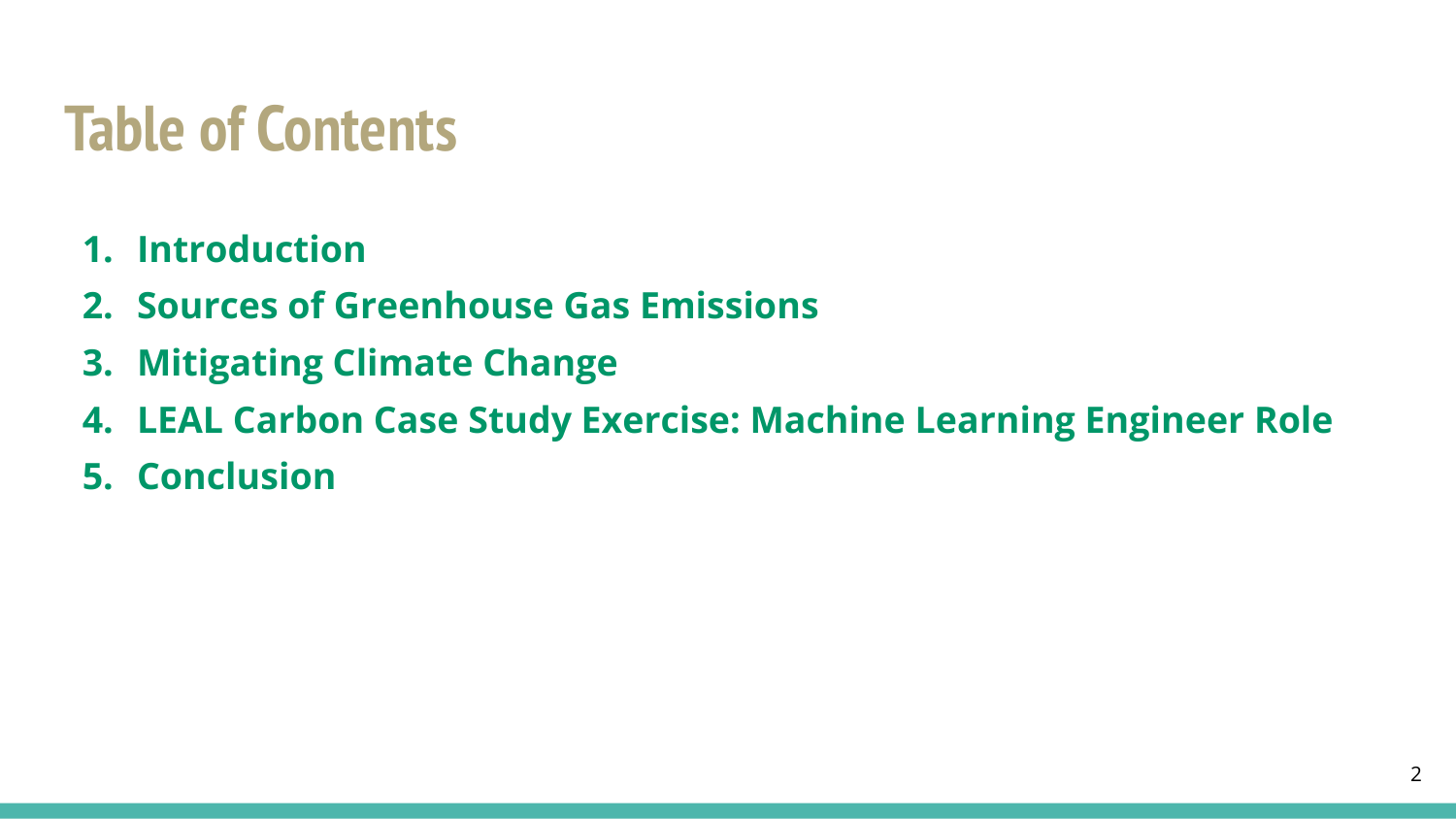

# Table of Contents
Introduction
Sources of Greenhouse Gas Emissions
Mitigating Climate Change
LEAL Carbon Case Study Exercise: Machine Learning Engineer Role
Conclusion
2